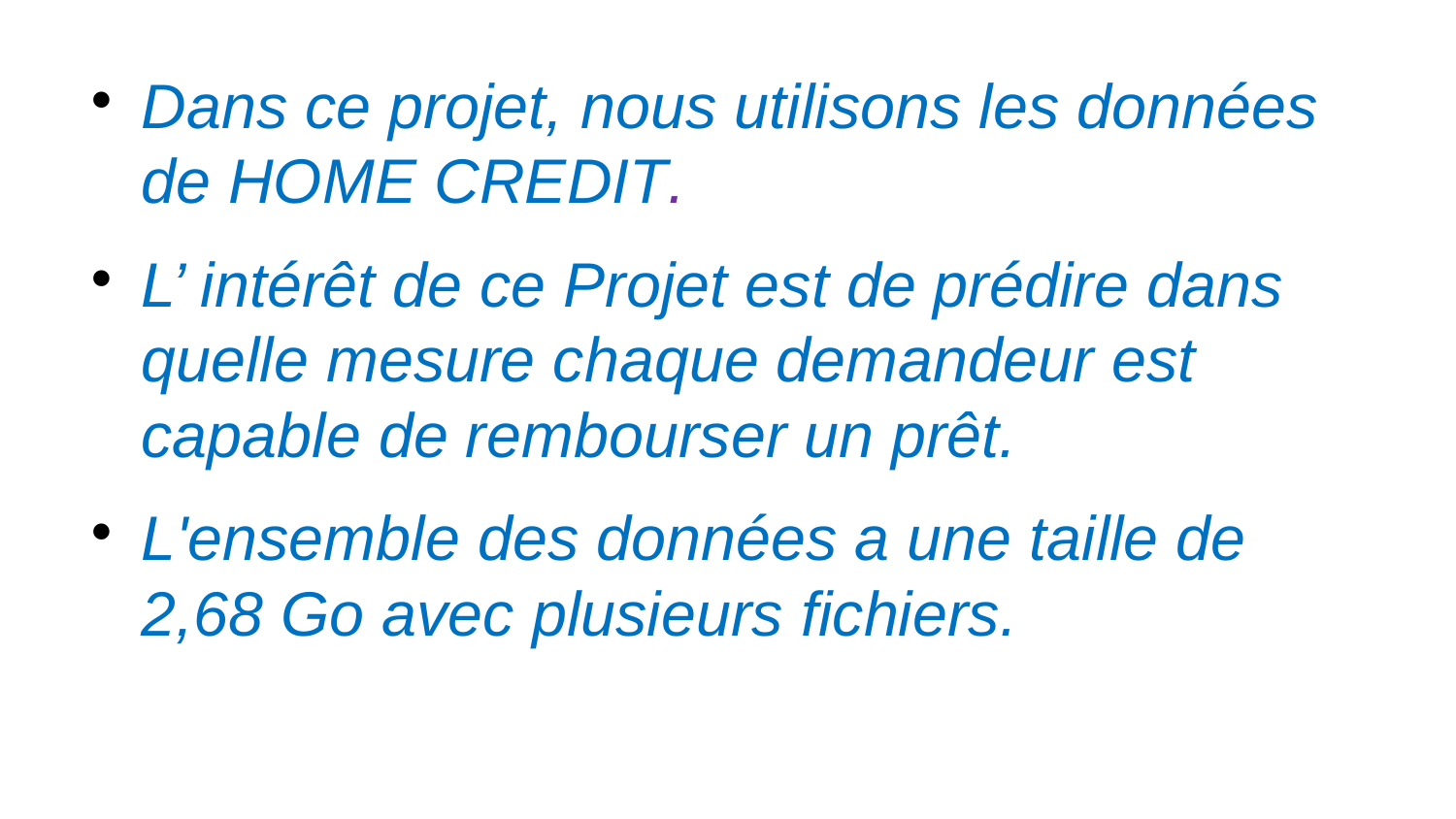

Dans ce projet, nous utilisons les données de HOME CREDIT.
L’ intérêt de ce Projet est de prédire dans quelle mesure chaque demandeur est capable de rembourser un prêt.
L'ensemble des données a une taille de 2,68 Go avec plusieurs fichiers.